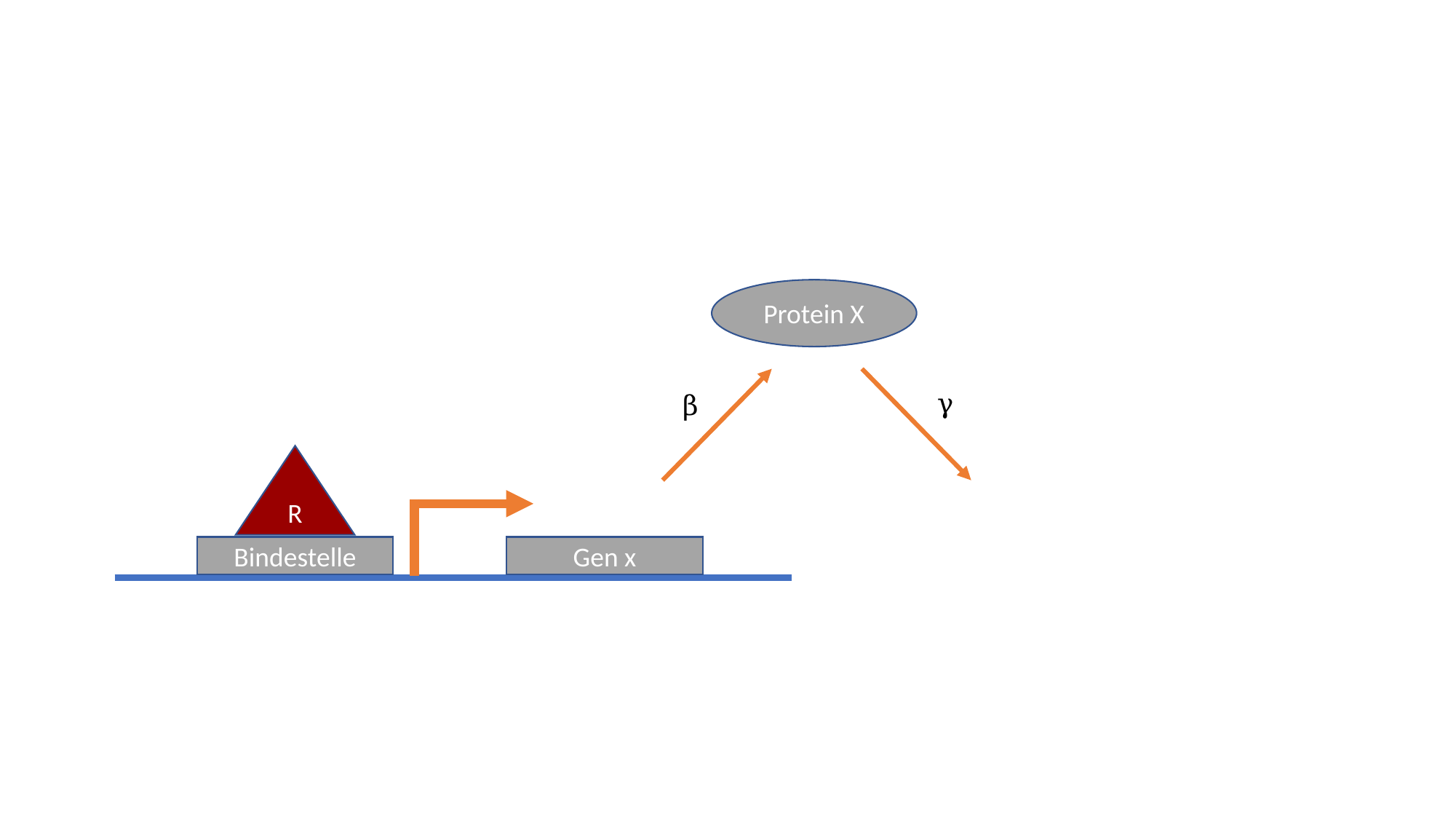

Protein X
γ
β
R
Bindestelle
Gen x